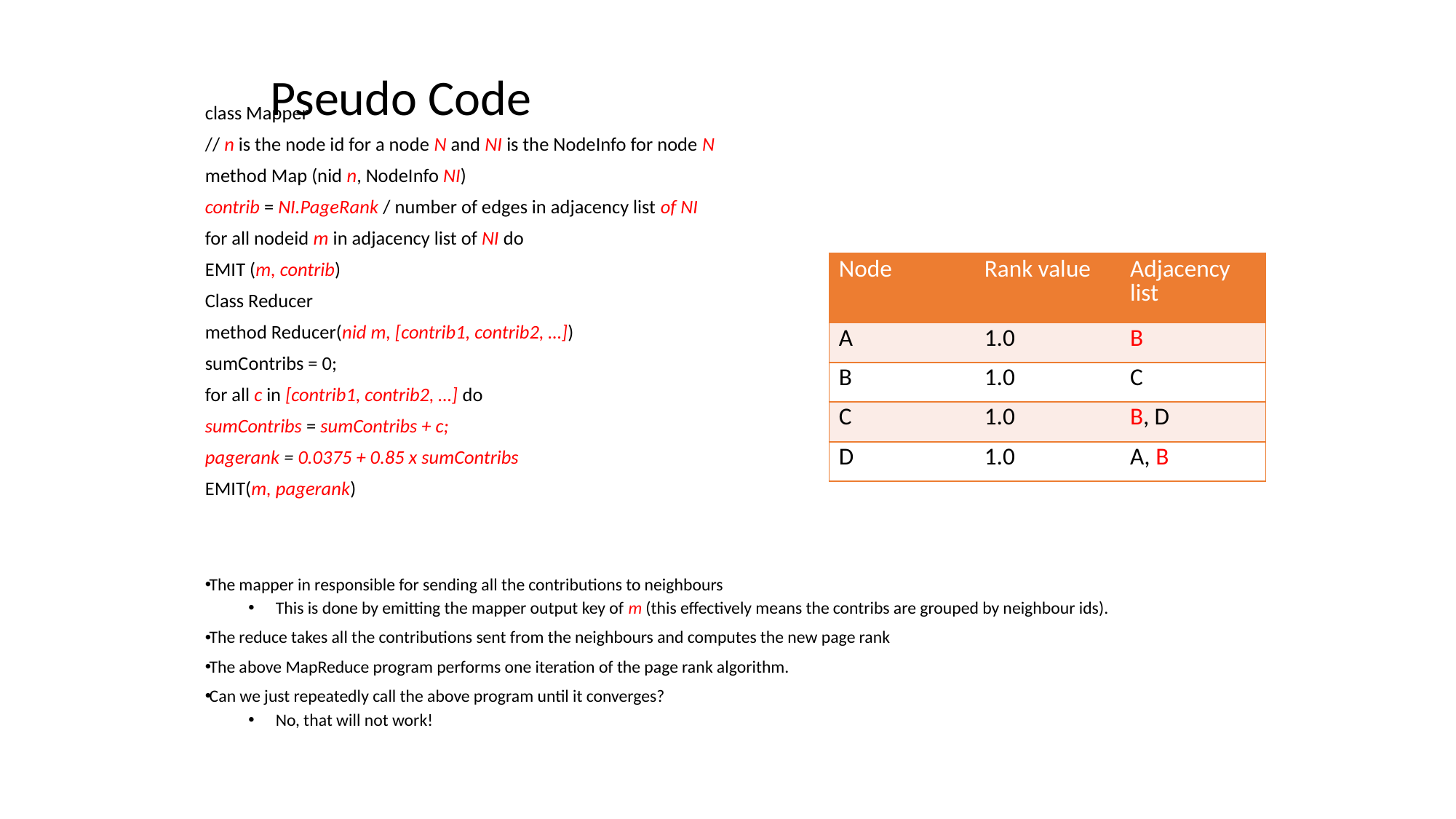

# Pseudo Code
class Mapper
	// n is the node id for a node N and NI is the NodeInfo for node N
	method Map (nid n, NodeInfo NI)
		contrib = NI.PageRank / number of edges in adjacency list of NI
		for all nodeid m in adjacency list of NI do
			EMIT (m, contrib)
Class Reducer
	method Reducer(nid m, [contrib1, contrib2, …])
		sumContribs = 0;
		for all c in [contrib1, contrib2, …] do
			sumContribs = sumContribs + c;
		pagerank = 0.0375 + 0.85 x sumContribs
		EMIT(m, pagerank)

The mapper in responsible for sending all the contributions to neighbours
This is done by emitting the mapper output key of m (this effectively means the contribs are grouped by neighbour ids).
The reduce takes all the contributions sent from the neighbours and computes the new page rank
The above MapReduce program performs one iteration of the page rank algorithm.
Can we just repeatedly call the above program until it converges?
No, that will not work!
| Node | Rank value | Adjacency list |
| --- | --- | --- |
| A | 1.0 | B |
| B | 1.0 | C |
| C | 1.0 | B, D |
| D | 1.0 | A, B |